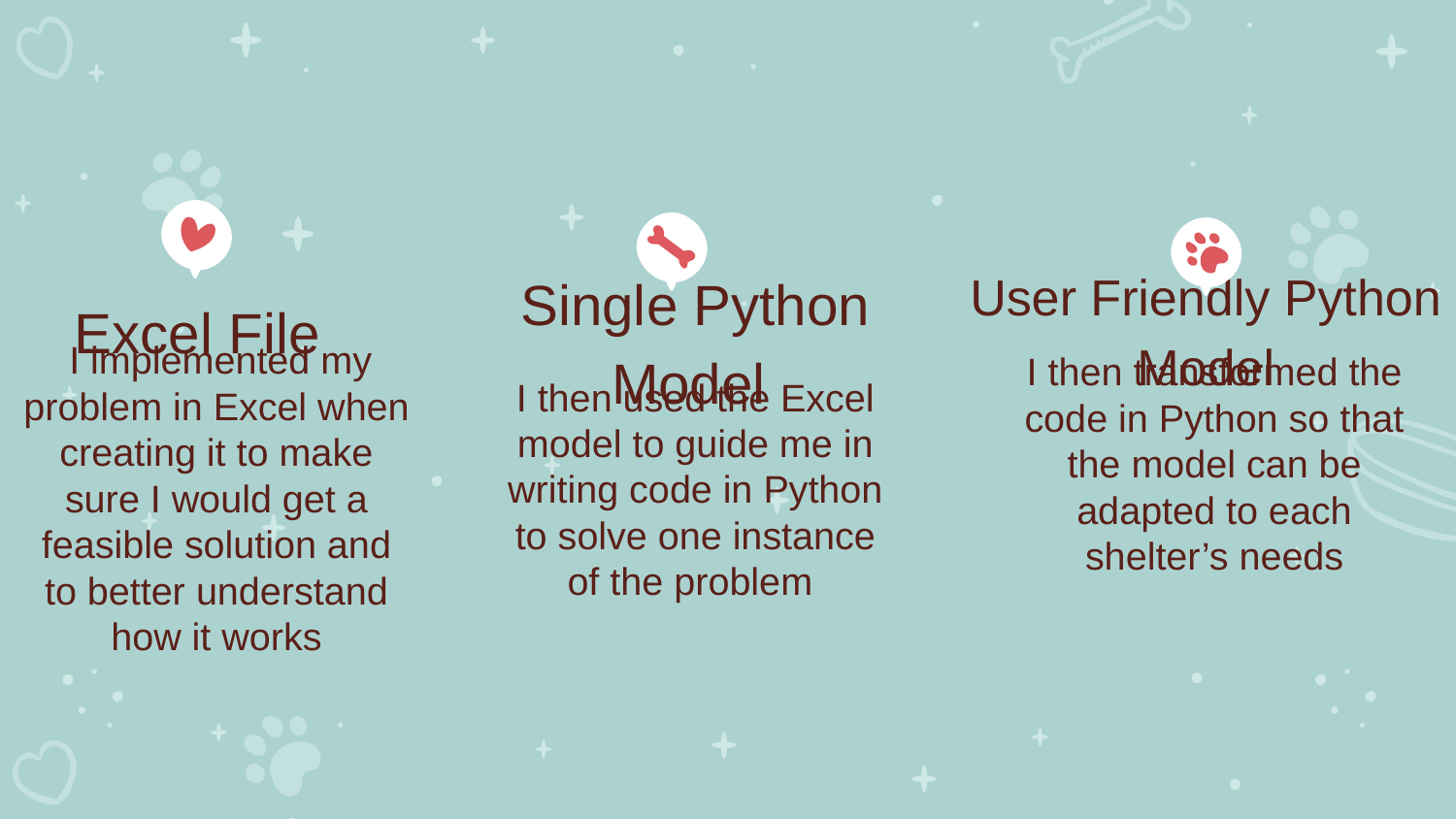

Excel File
User Friendly Python Model
Single Python Model
I then transformed the code in Python so that the model can be adapted to each shelter’s needs
I then used the Excel model to guide me in writing code in Python to solve one instance of the problem
 I implemented my problem in Excel when creating it to make sure I would get a feasible solution and to better understand how it works